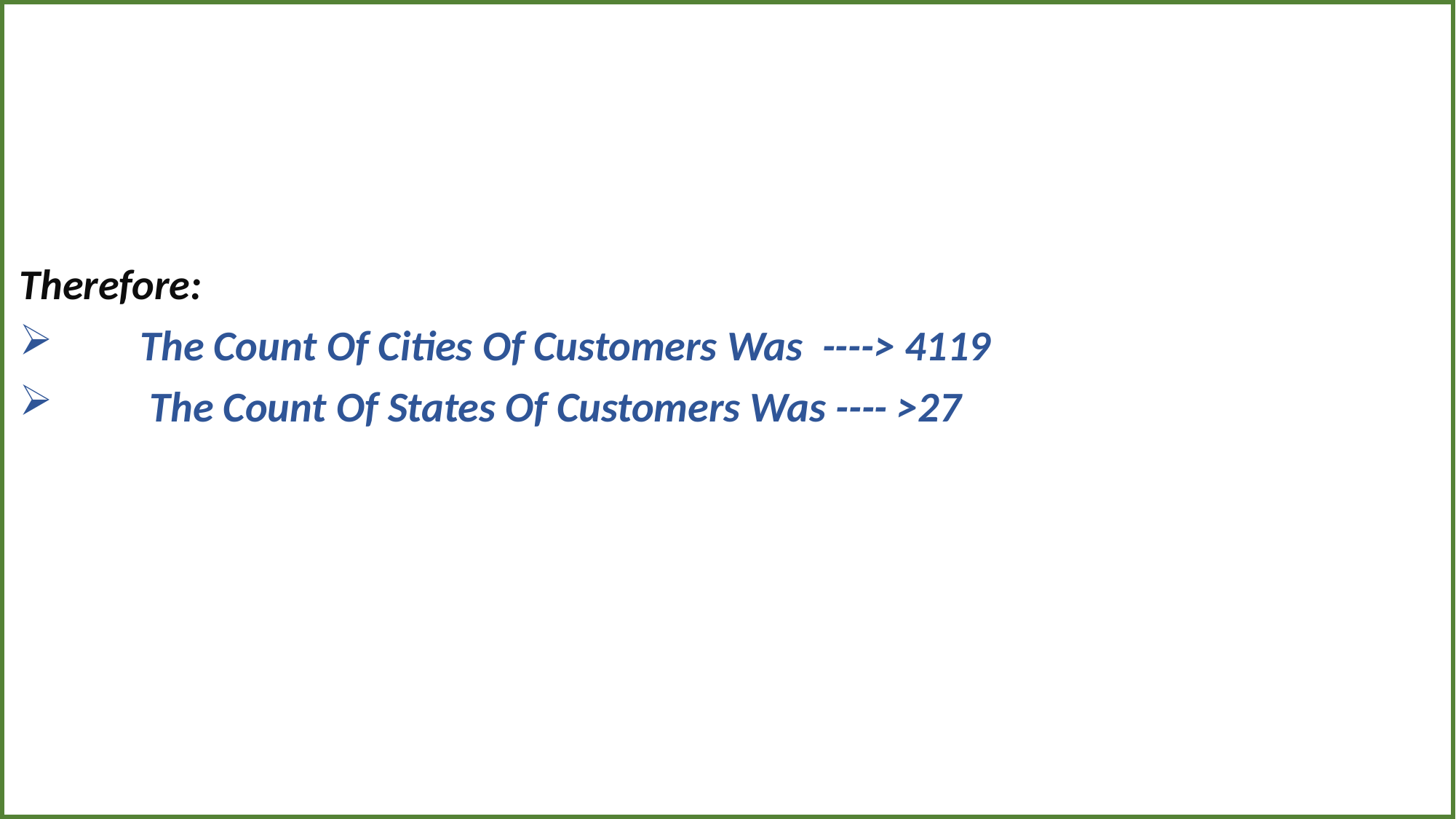

Therefore:
         The Count Of Cities Of Customers Was  ----> 4119
          The Count Of States Of Customers Was ---- >27